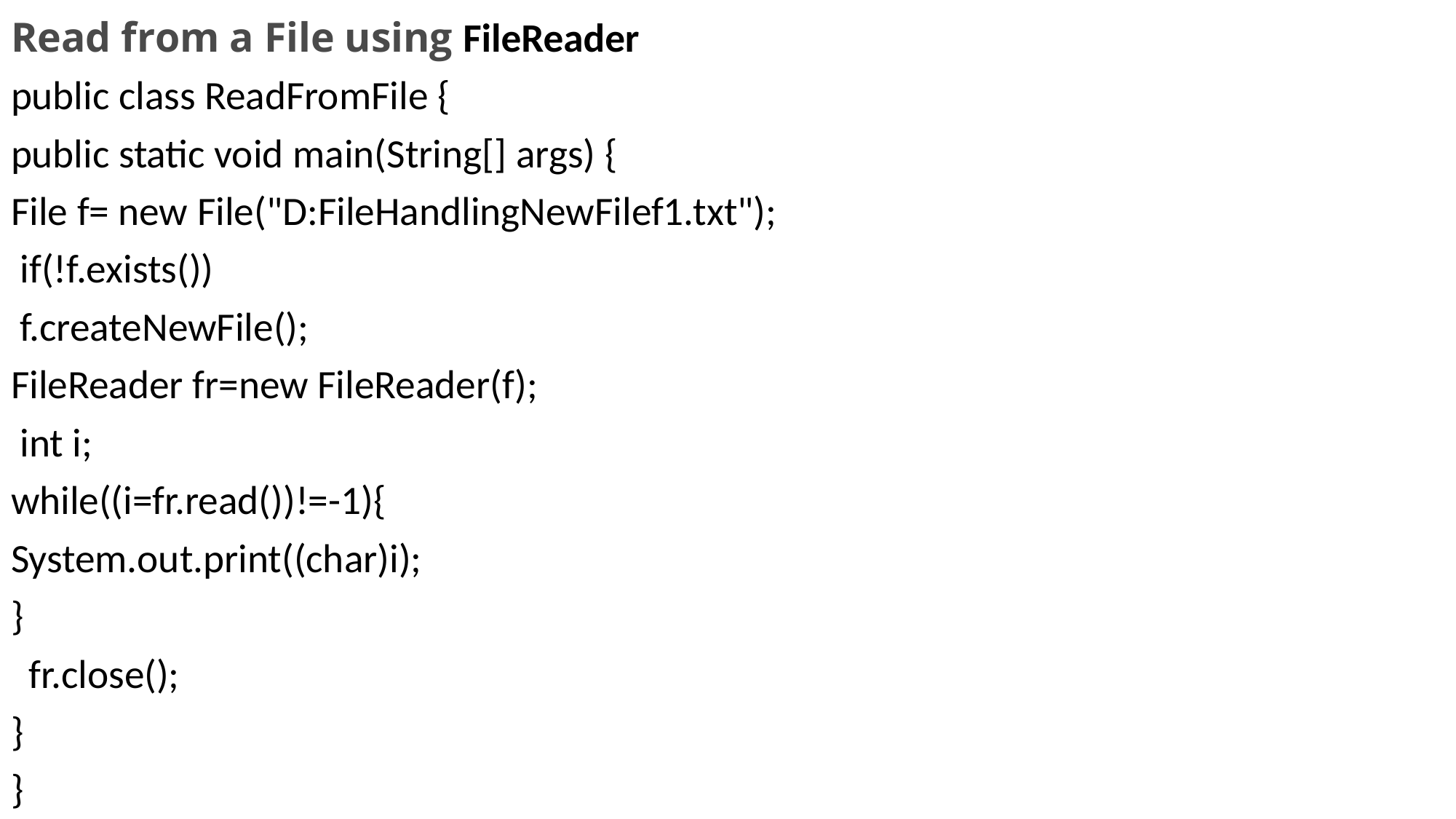

Read from a File using FileReader
public class ReadFromFile {
public static void main(String[] args) {
File f= new File("D:FileHandlingNewFilef1.txt");
 if(!f.exists())
 f.createNewFile();
FileReader fr=new FileReader(f);
 int i;
while((i=fr.read())!=-1){
System.out.print((char)i);
}
  fr.close();
}
}